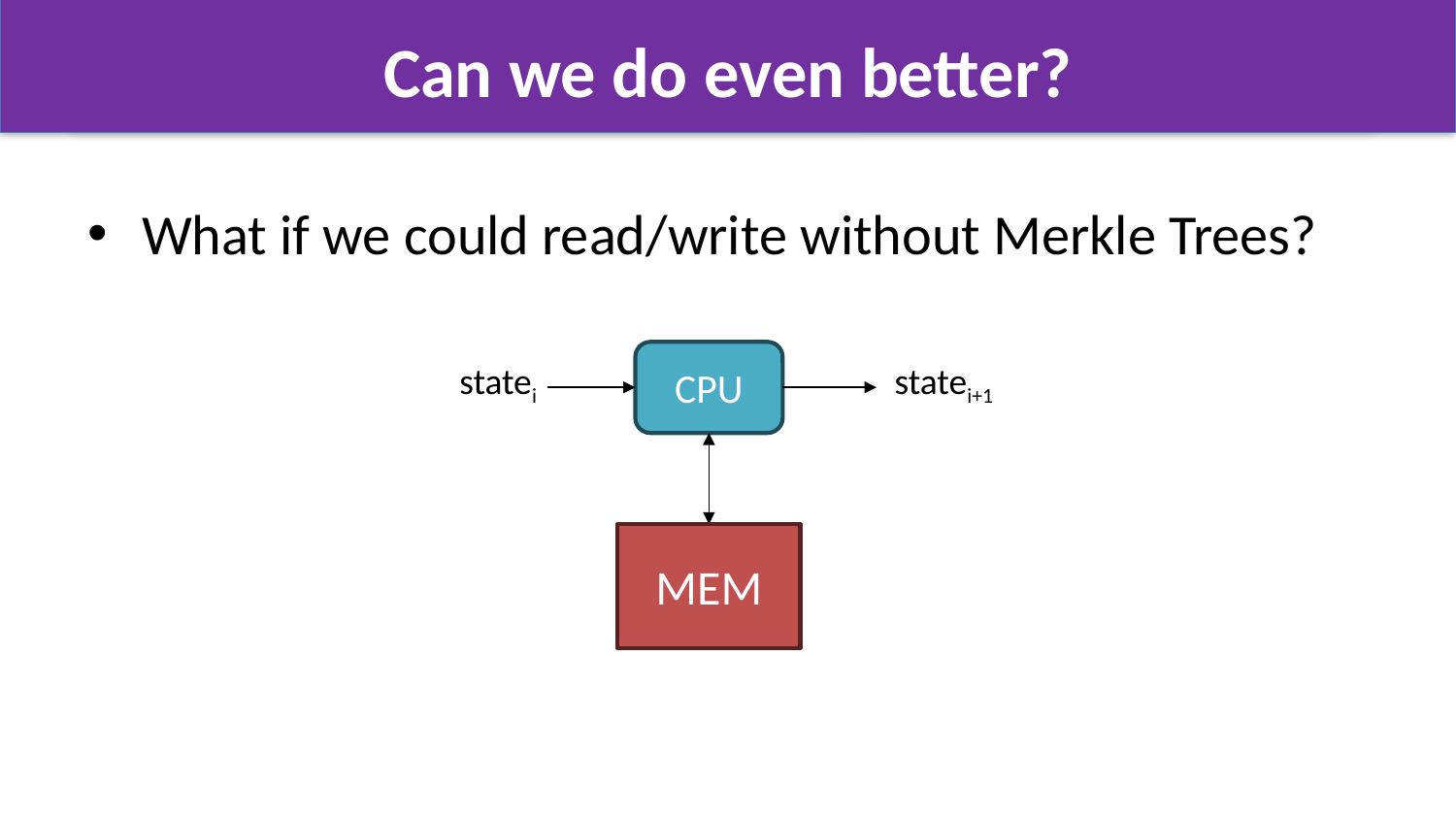

# Can we do even better?
What if we could read/write without Merkle Trees?
CPU
statei
statei+1
MEM